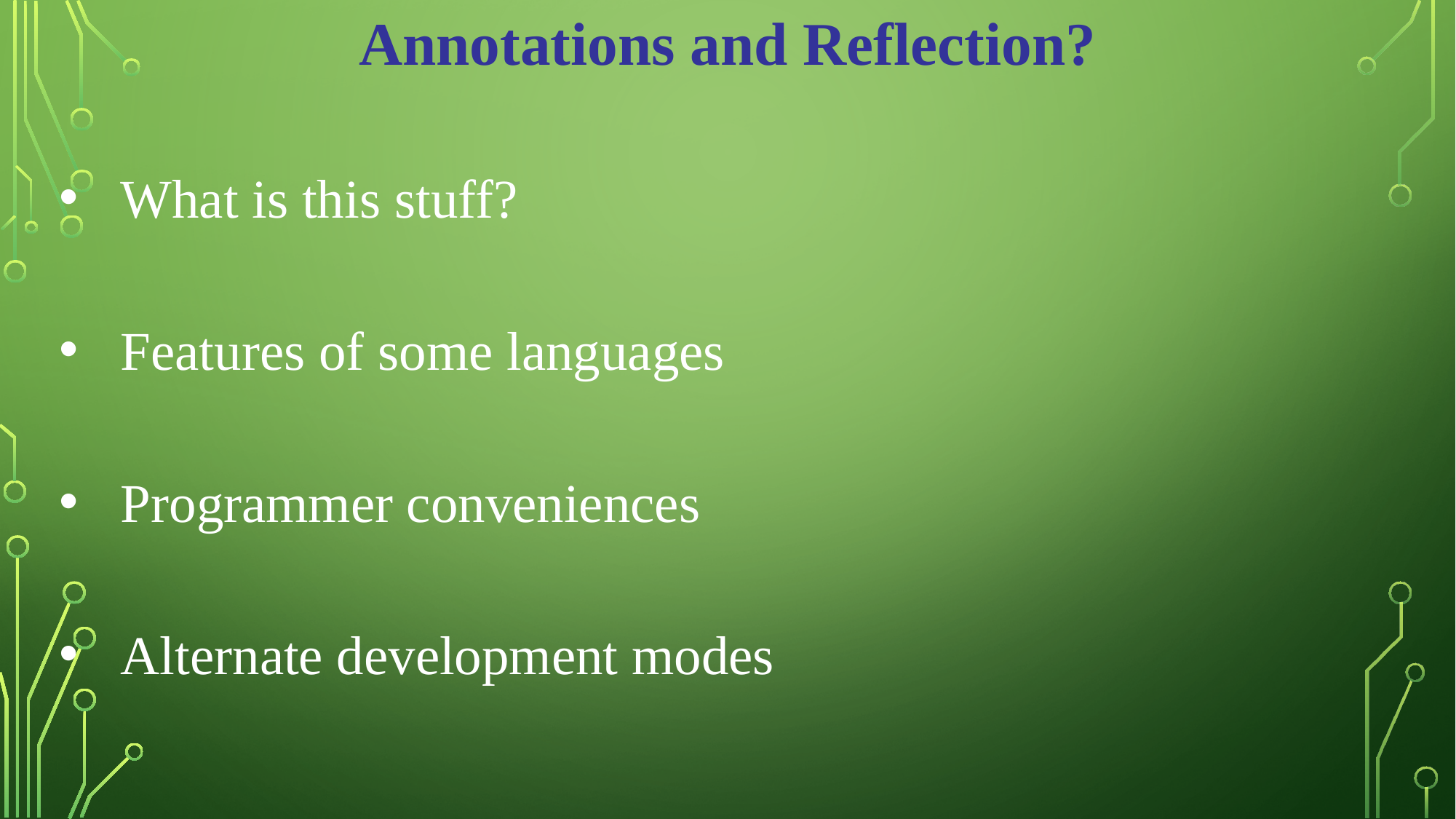

Annotations and Reflection?

What is this stuff?

Features of some languages

Programmer conveniences

Alternate development modes